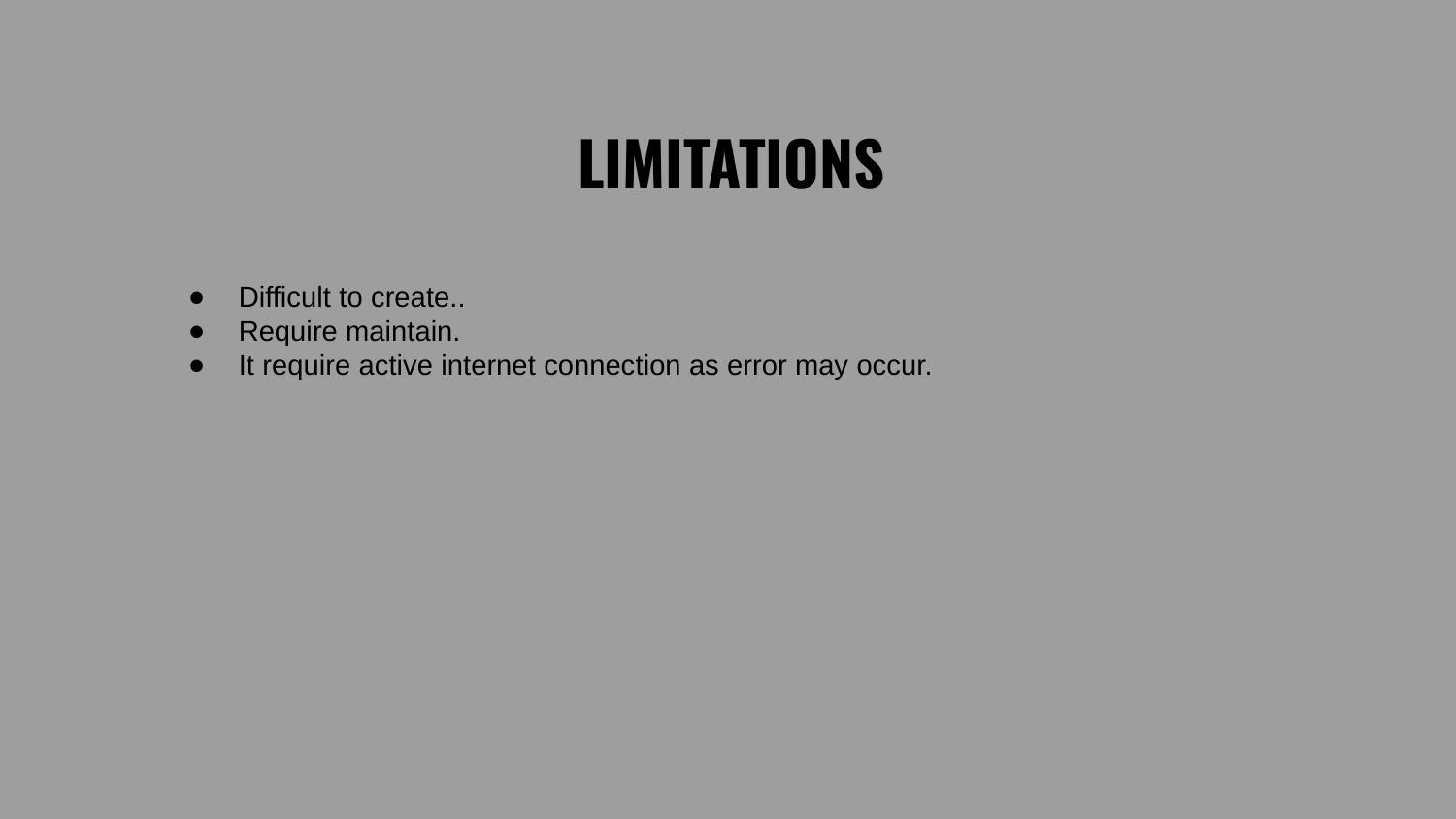

# LIMITATIONS
Difficult to create..
Require maintain.
It require active internet connection as error may occur.